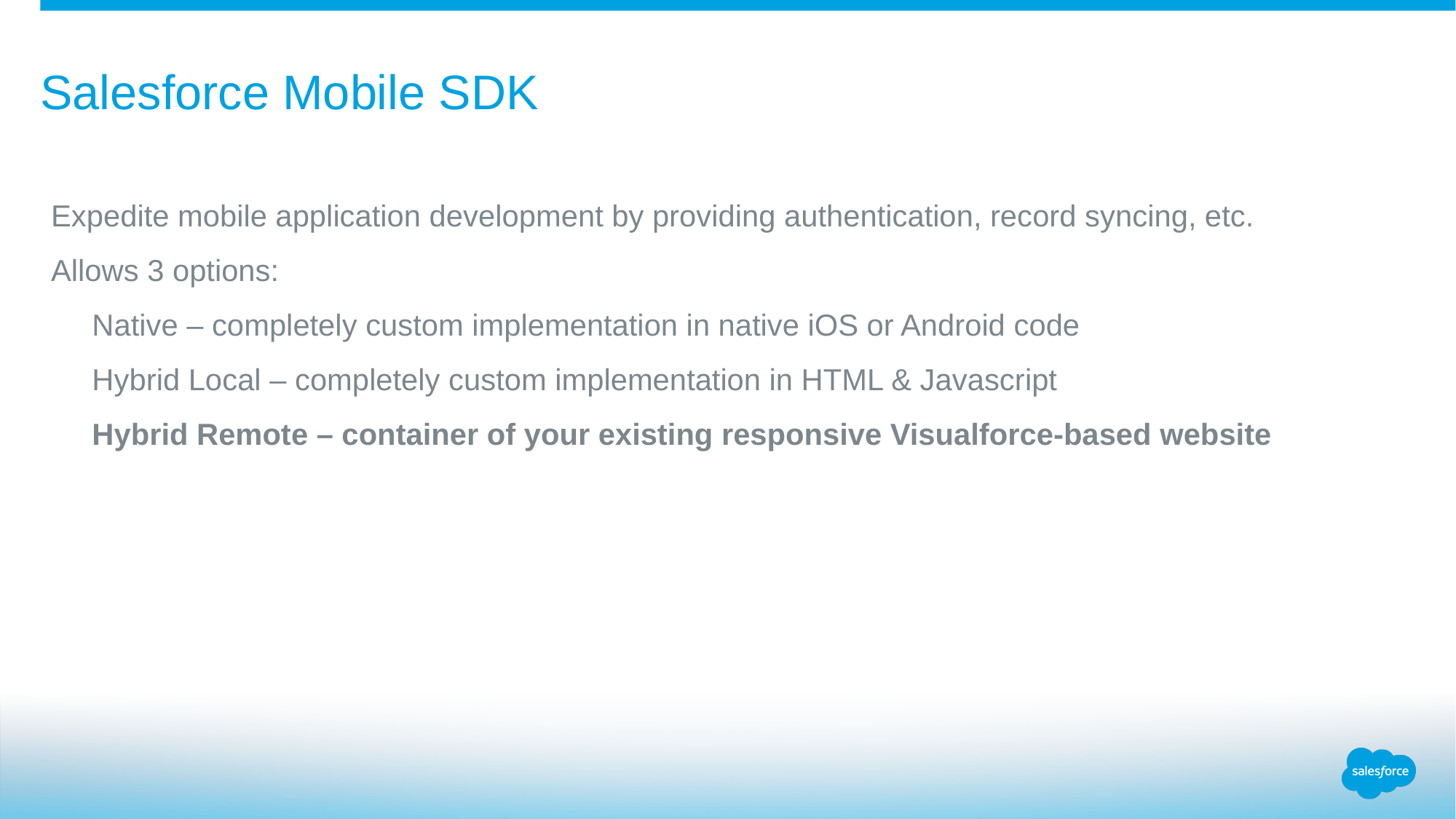

# Salesforce Mobile SDK

Expedite mobile application development by providing authentication, record syncing, etc.
Allows 3 options:
Native – completely custom implementation in native iOS or Android code
Hybrid Local – completely custom implementation in HTML & Javascript
Hybrid Remote – container of your existing responsive Visualforce-based website